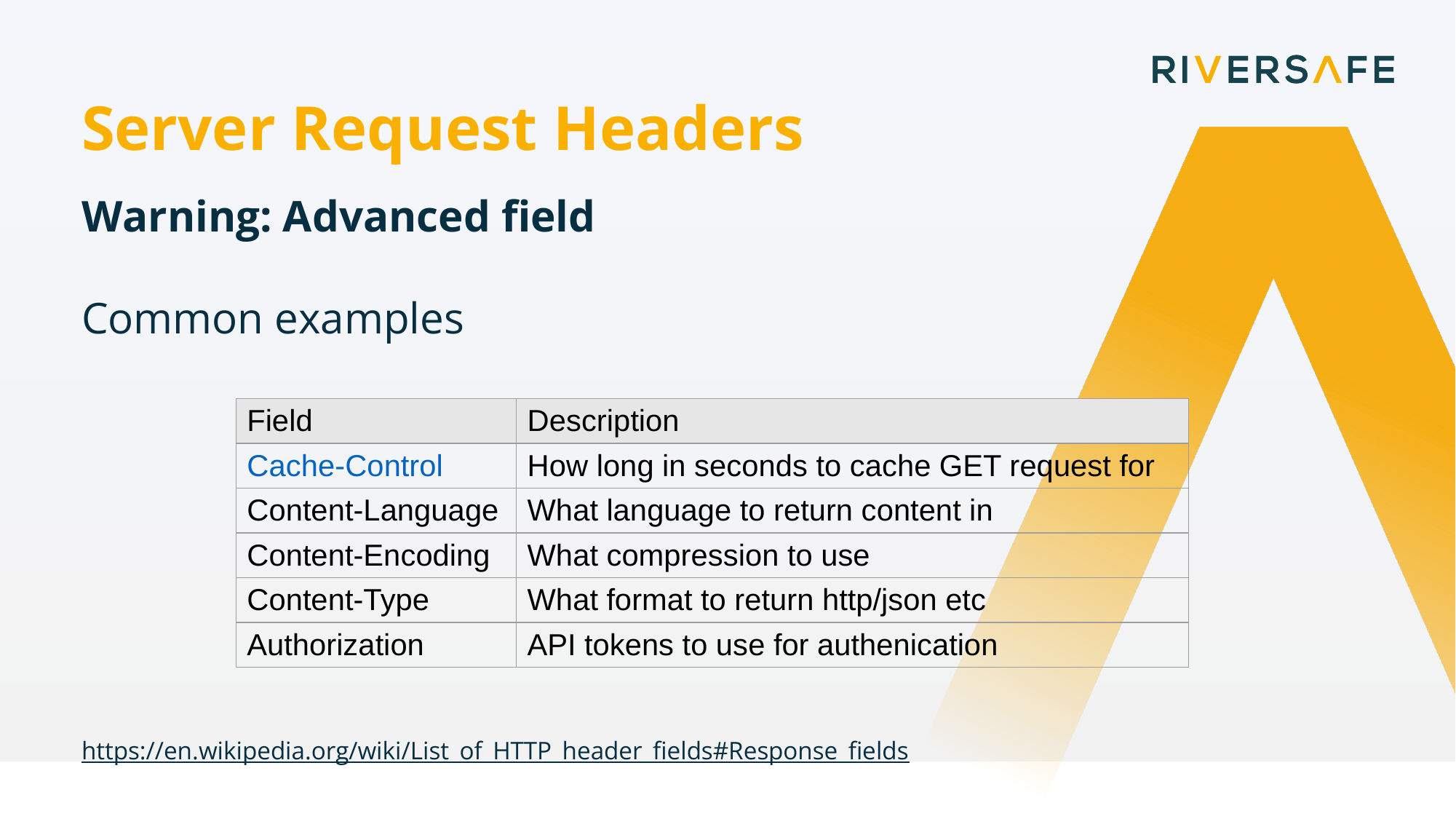

Server Request Headers
Warning: Advanced field
Common examples

https://en.wikipedia.org/wiki/List_of_HTTP_header_fields#Response_fields
| Field | Description |
| --- | --- |
| Cache-Control | How long in seconds to cache GET request for |
| Content-Language | What language to return content in |
| Content-Encoding | What compression to use |
| Content-Type | What format to return http/json etc |
| Authorization | API tokens to use for authenication |